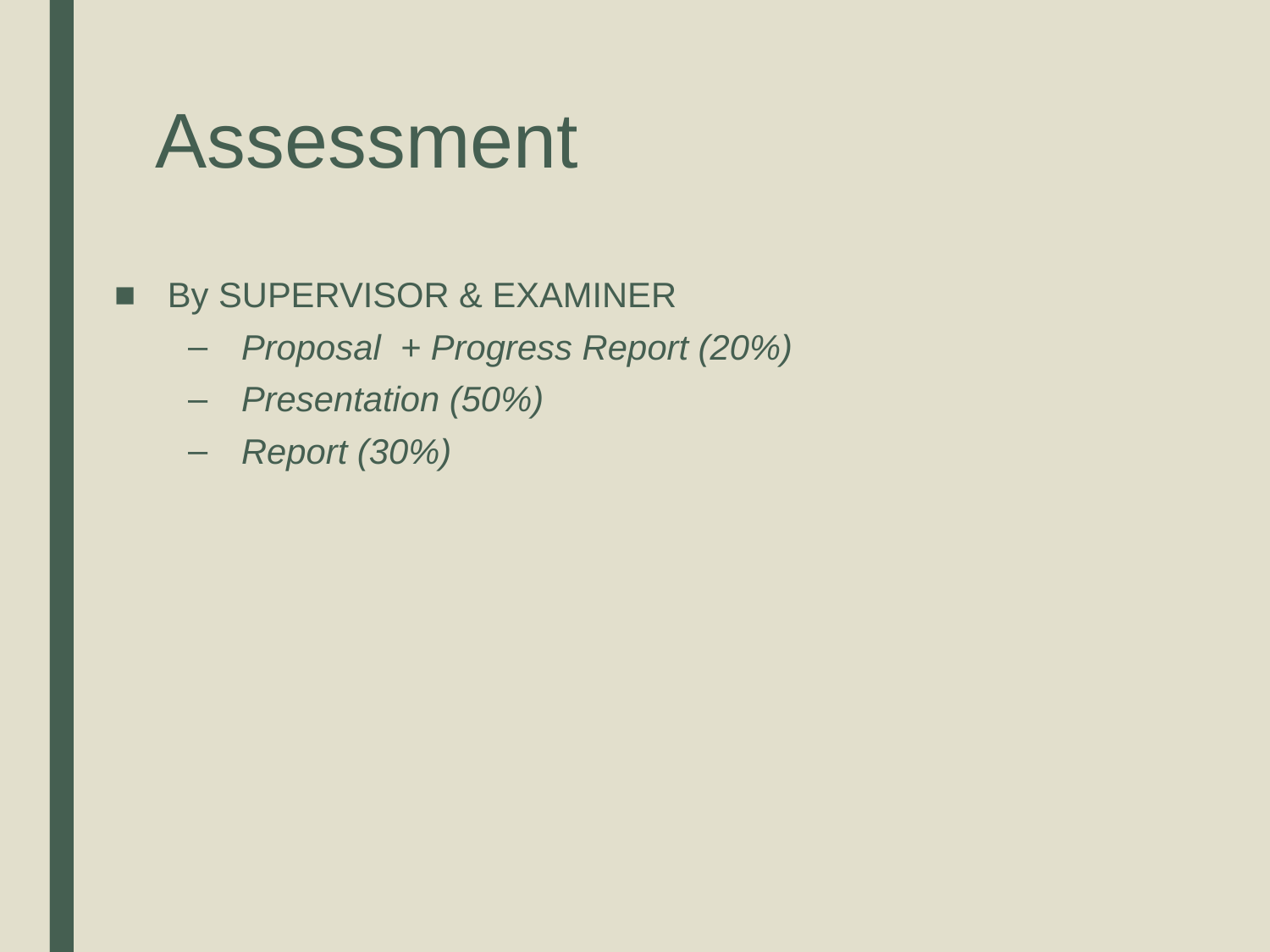

# Assessment
By SUPERVISOR & EXAMINER
Proposal  + Progress Report (20%)
Presentation (50%)
Report (30%)